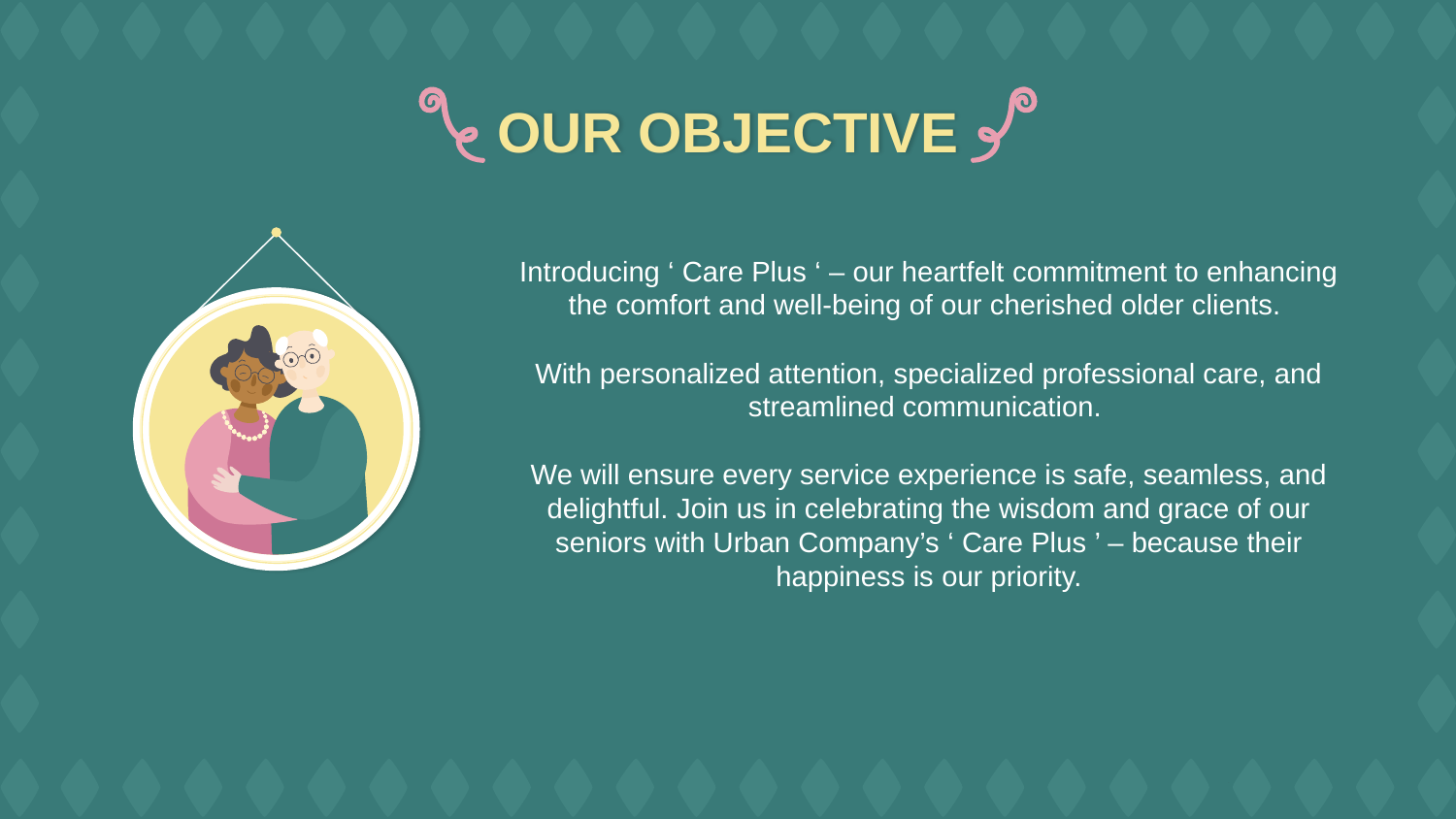

# OUR OBJECTIVE

Introducing ‘ Care Plus ‘ – our heartfelt commitment to enhancing the comfort and well-being of our cherished older clients.

With personalized attention, specialized professional care, and streamlined communication.

We will ensure every service experience is safe, seamless, and delightful. Join us in celebrating the wisdom and grace of our seniors with Urban Company’s ‘ Care Plus ’ – because their happiness is our priority.